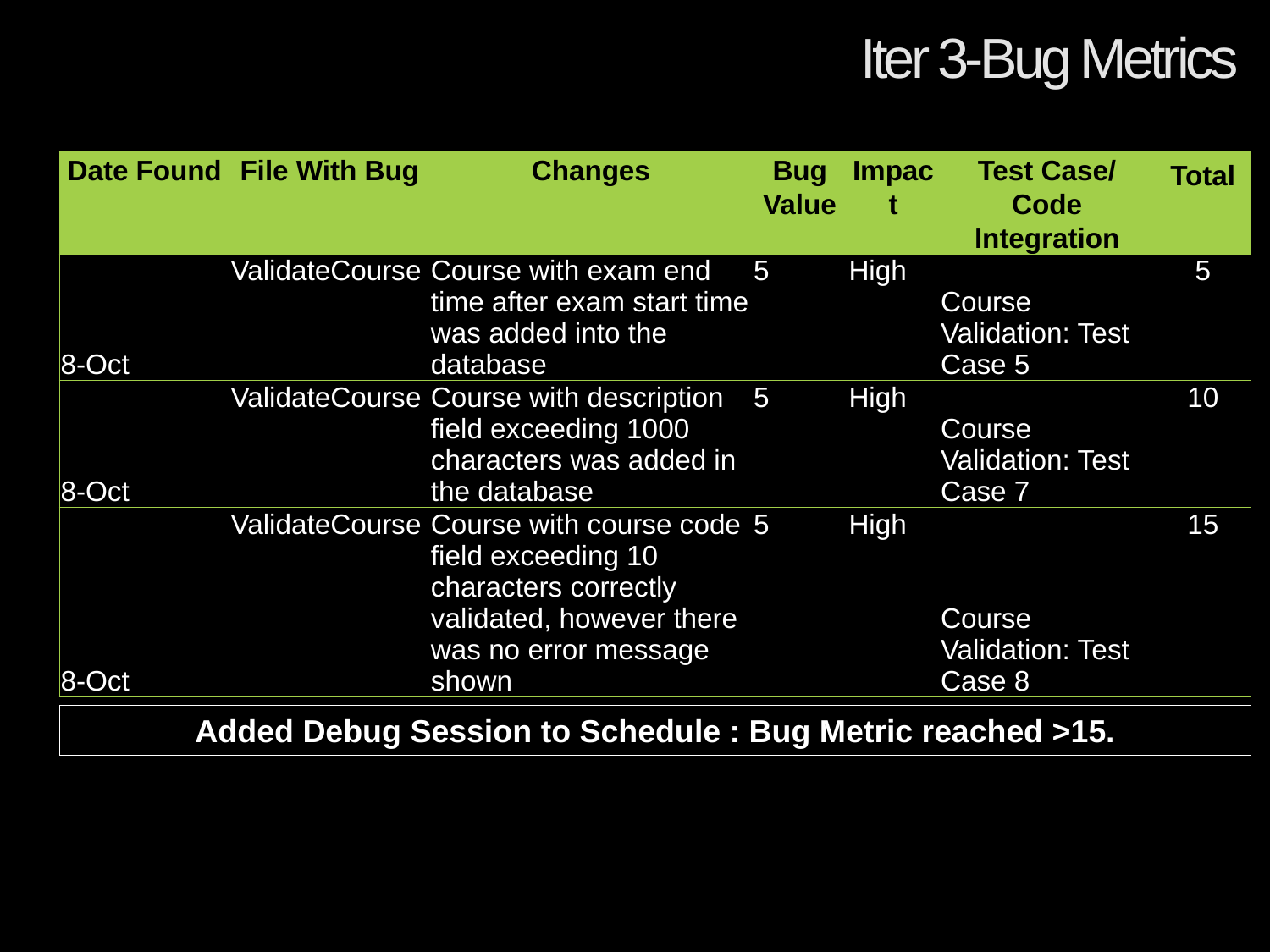

# Iter 3-Bug Metrics
| Date Found | File With Bug | Changes | Bug Value | Impact | Test Case/ Code Integration | Total |
| --- | --- | --- | --- | --- | --- | --- |
| 8-Oct | ValidateCourse | Course with exam end time after exam start time was added into the database | 5 | High | Course Validation: Test Case 5 | 5 |
| 8-Oct | ValidateCourse | Course with description field exceeding 1000 characters was added in the database | 5 | High | Course Validation: Test Case 7 | 10 |
| 8-Oct | ValidateCourse | Course with course code field exceeding 10 characters correctly validated, however there was no error message shown | 5 | High | Course Validation: Test Case 8 | 15 |
Added Debug Session to Schedule : Bug Metric reached >15.